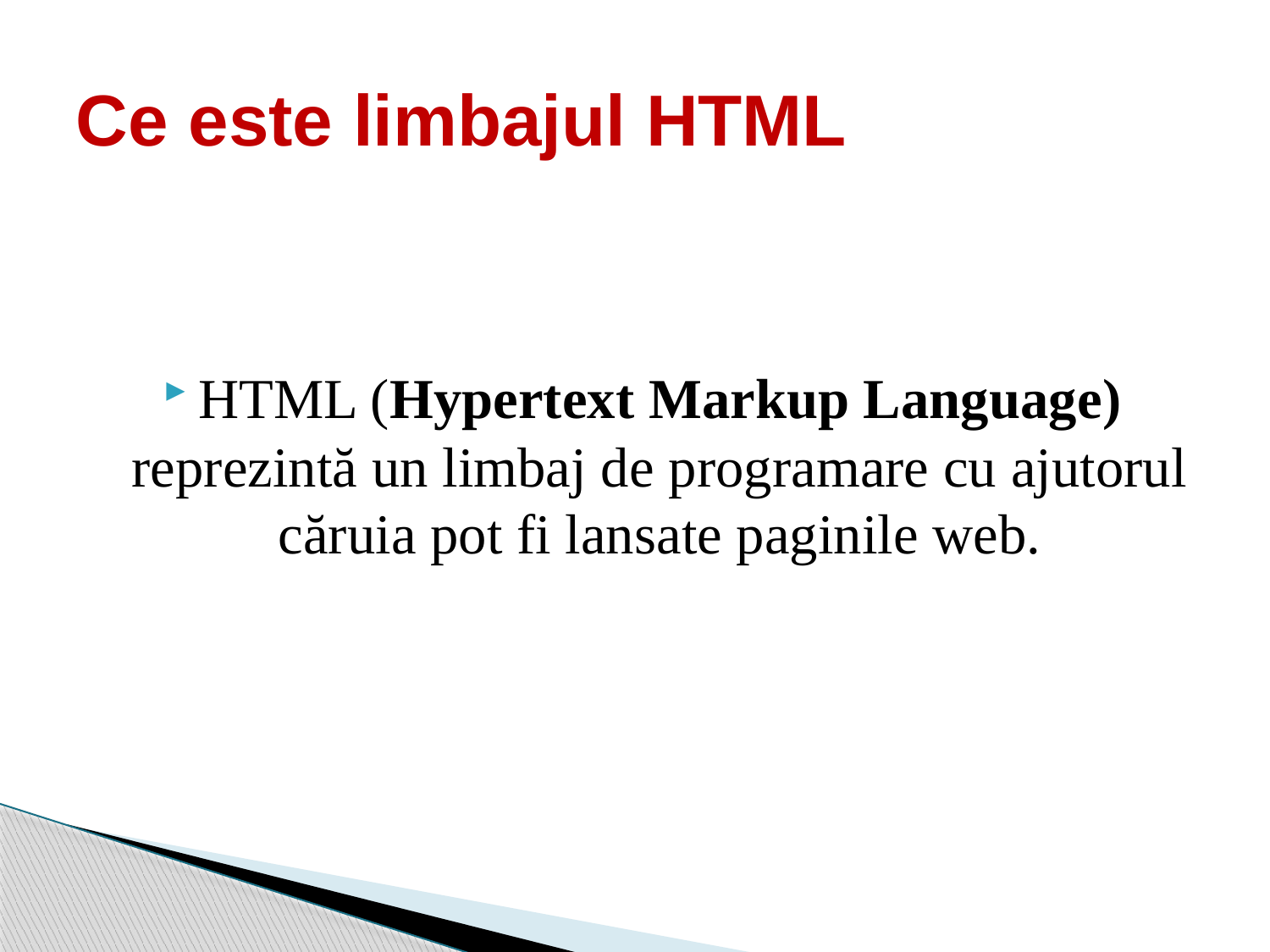

# Ce este limbajul HTML
HTML (Hypertext Markup Language) reprezintă un limbaj de programare cu ajutorul căruia pot fi lansate paginile web.